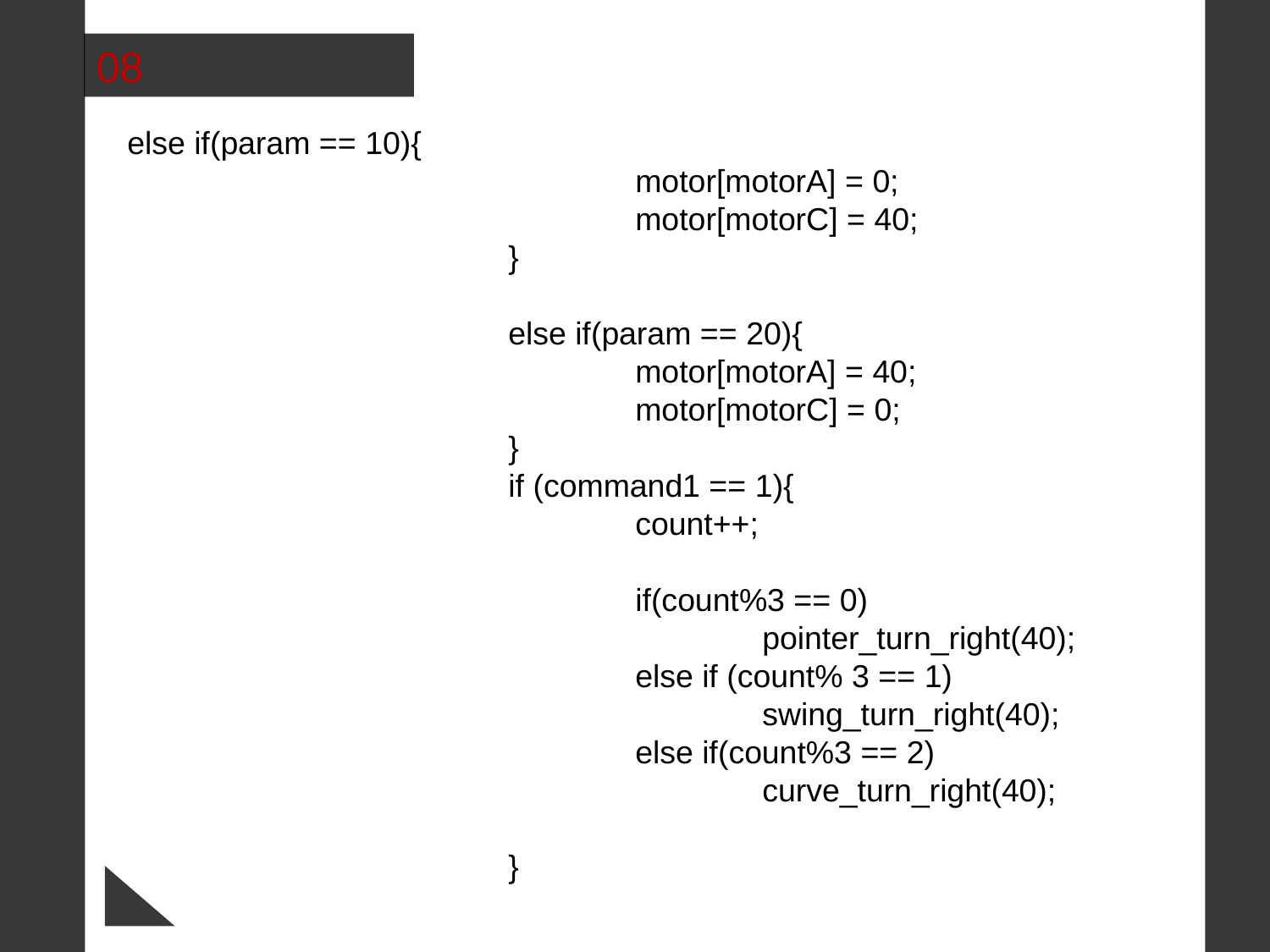

08
else if(param == 10){
				motor[motorA] = 0;
				motor[motorC] = 40;
			}

			else if(param == 20){
				motor[motorA] = 40;
				motor[motorC] = 0;
			}
			if (command1 == 1){
				count++;

				if(count%3 == 0)
					pointer_turn_right(40);
				else if (count% 3 == 1)
					swing_turn_right(40);
				else if(count%3 == 2)
					curve_turn_right(40);

			}